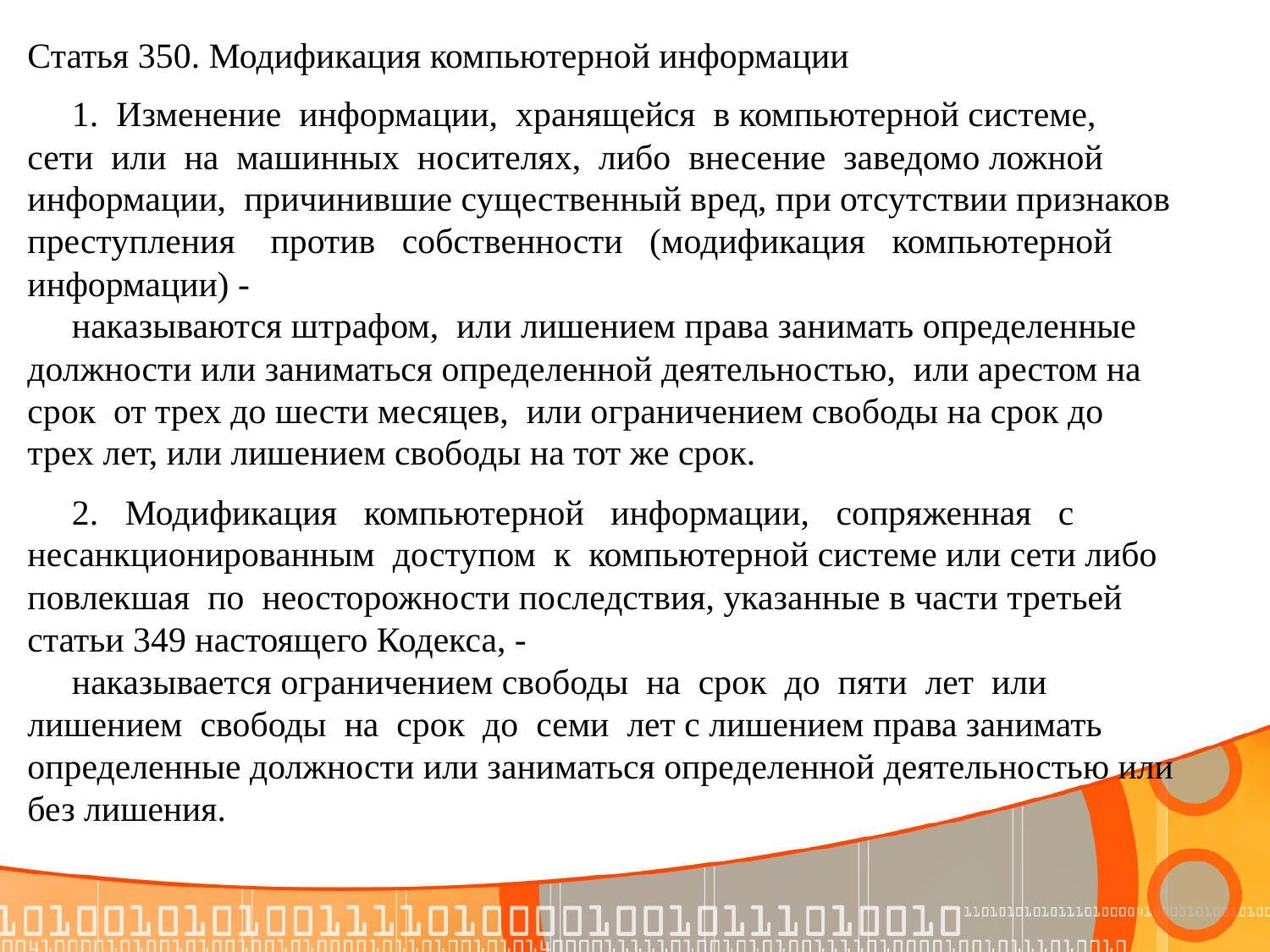

Статья 350. Модификация компьютерной информации

     1.  Изменение  информации,  хранящейся  в компьютерной системе,
сети  или  на  машинных  носителях,  либо  внесение  заведомо ложной
информации,  причинившие существенный вред, при отсутствии признаков
преступления    против   собственности   (модификация   компьютерной
информации) -
     наказываются штрафом,  или лишением права занимать определенные
должности или заниматься определенной деятельностью,  или арестом на
срок  от трех до шести месяцев,  или ограничением свободы на срок до
трех лет, или лишением свободы на тот же срок.

     2.   Модификация   компьютерной   информации,   сопряженная   с
несанкционированным  доступом  к  компьютерной системе или сети либо
повлекшая  по  неосторожности последствия, указанные в части третьей
статьи 349 настоящего Кодекса, -
     наказывается ограничением свободы  на  срок  до  пяти  лет  или
лишением  свободы  на  срок  до  семи  лет с лишением права занимать
определенные должности или заниматься определенной деятельностью или
без лишения.